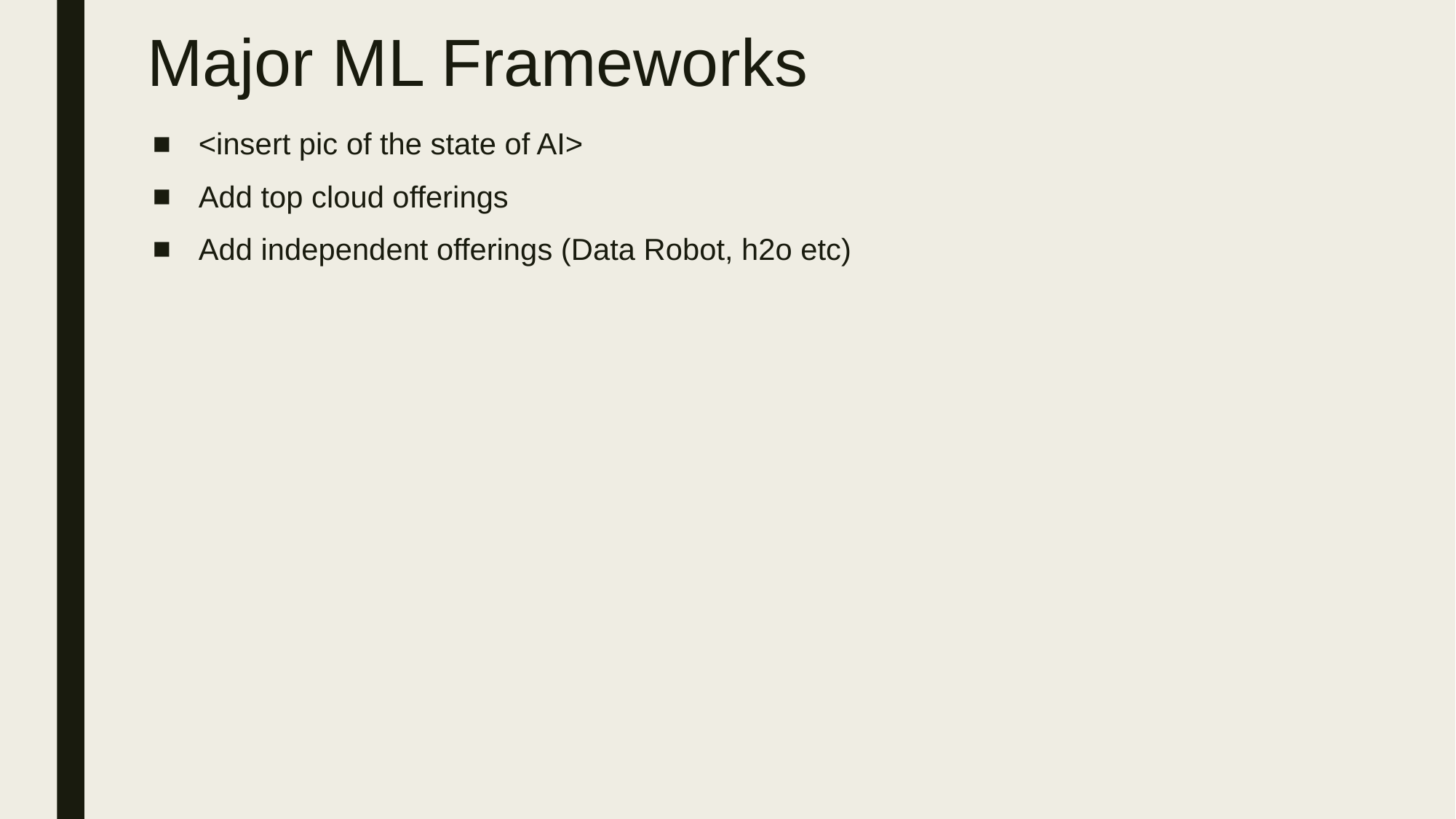

# Major ML Frameworks
<insert pic of the state of AI>
Add top cloud offerings
Add independent offerings (Data Robot, h2o etc)